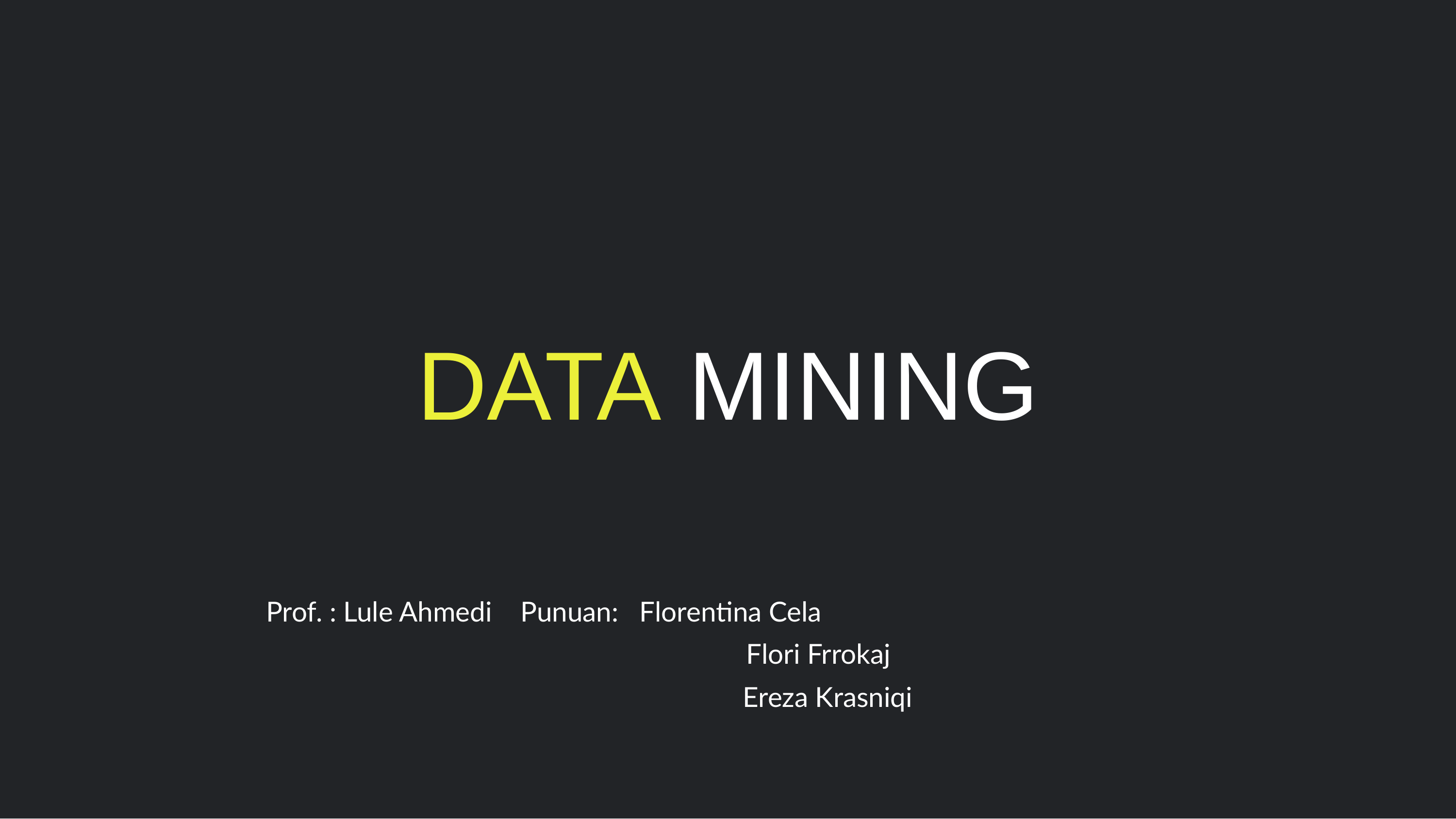

# DATA MINING
Prof. : Lule Ahmedi				 Punuan:   Florentina Cela
		                                                    		   Flori Frrokaj
        				                                   Ereza Krasniqi